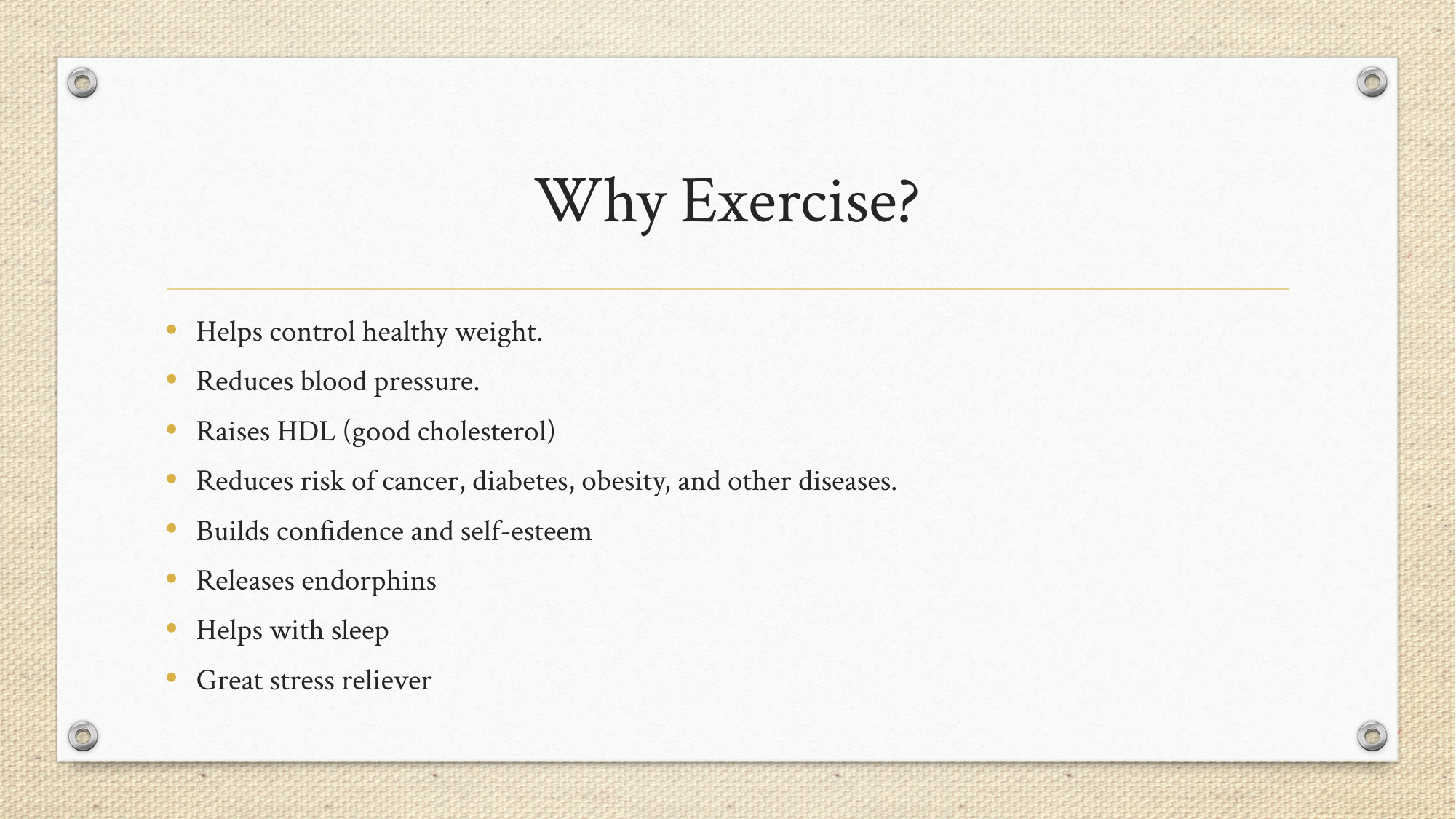

# Why Exercise?
Helps control healthy weight.
Reduces blood pressure.
Raises HDL (good cholesterol)
Reduces risk of cancer, diabetes, obesity, and other diseases.
Builds confidence and self-esteem
Releases endorphins
Helps with sleep
Great stress reliever